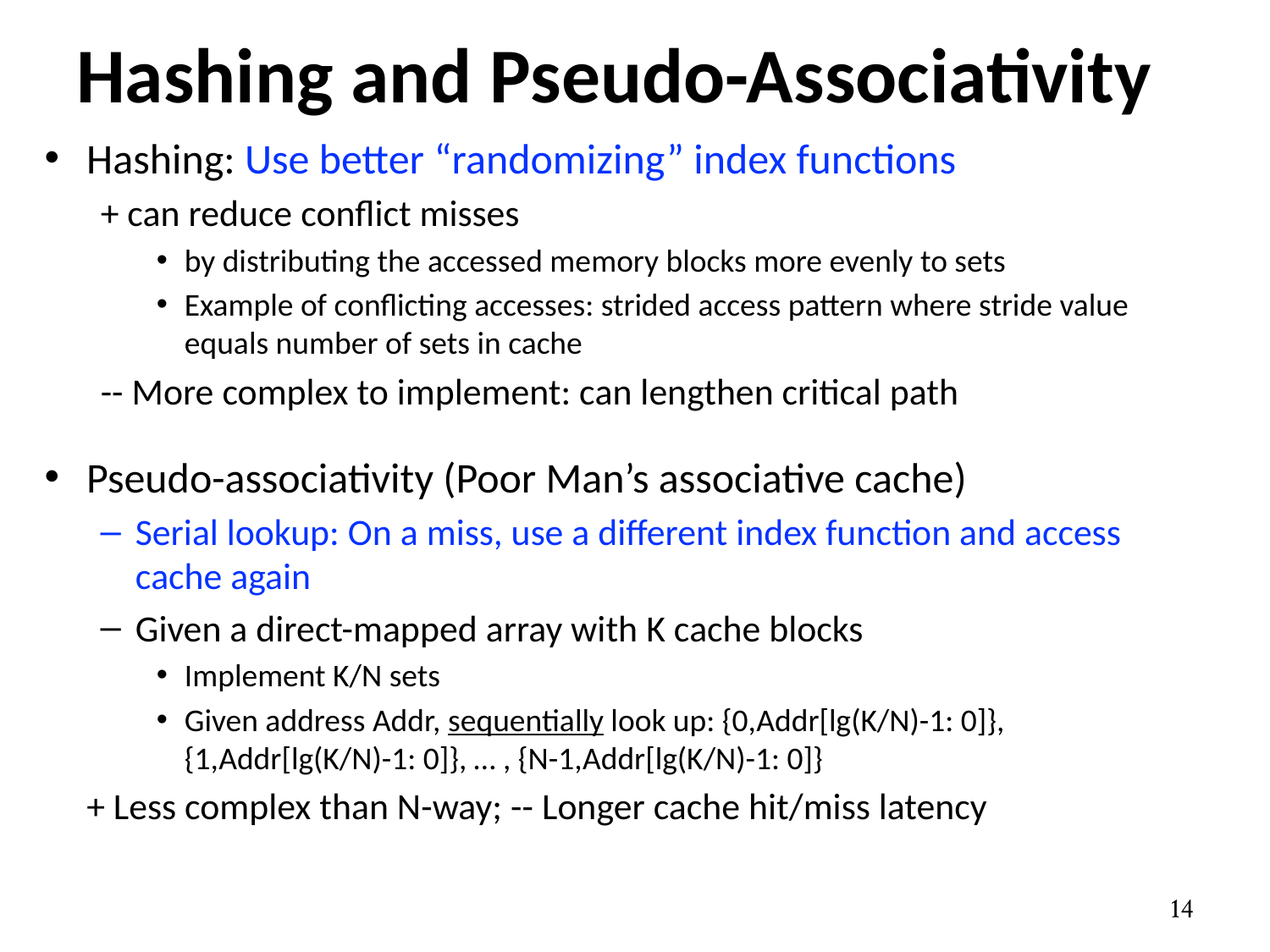

# Hashing and Pseudo-Associativity
Hashing: Use better “randomizing” index functions
+ can reduce conflict misses
by distributing the accessed memory blocks more evenly to sets
Example of conflicting accesses: strided access pattern where stride value equals number of sets in cache
-- More complex to implement: can lengthen critical path

Pseudo-associativity (Poor Man’s associative cache)
Serial lookup: On a miss, use a different index function and access cache again
Given a direct-mapped array with K cache blocks
Implement K/N sets
Given address Addr, sequentially look up: {0,Addr[lg(K/N)-1: 0]}, {1,Addr[lg(K/N)-1: 0]}, … , {N-1,Addr[lg(K/N)-1: 0]}
+ Less complex than N-way; -- Longer cache hit/miss latency

14